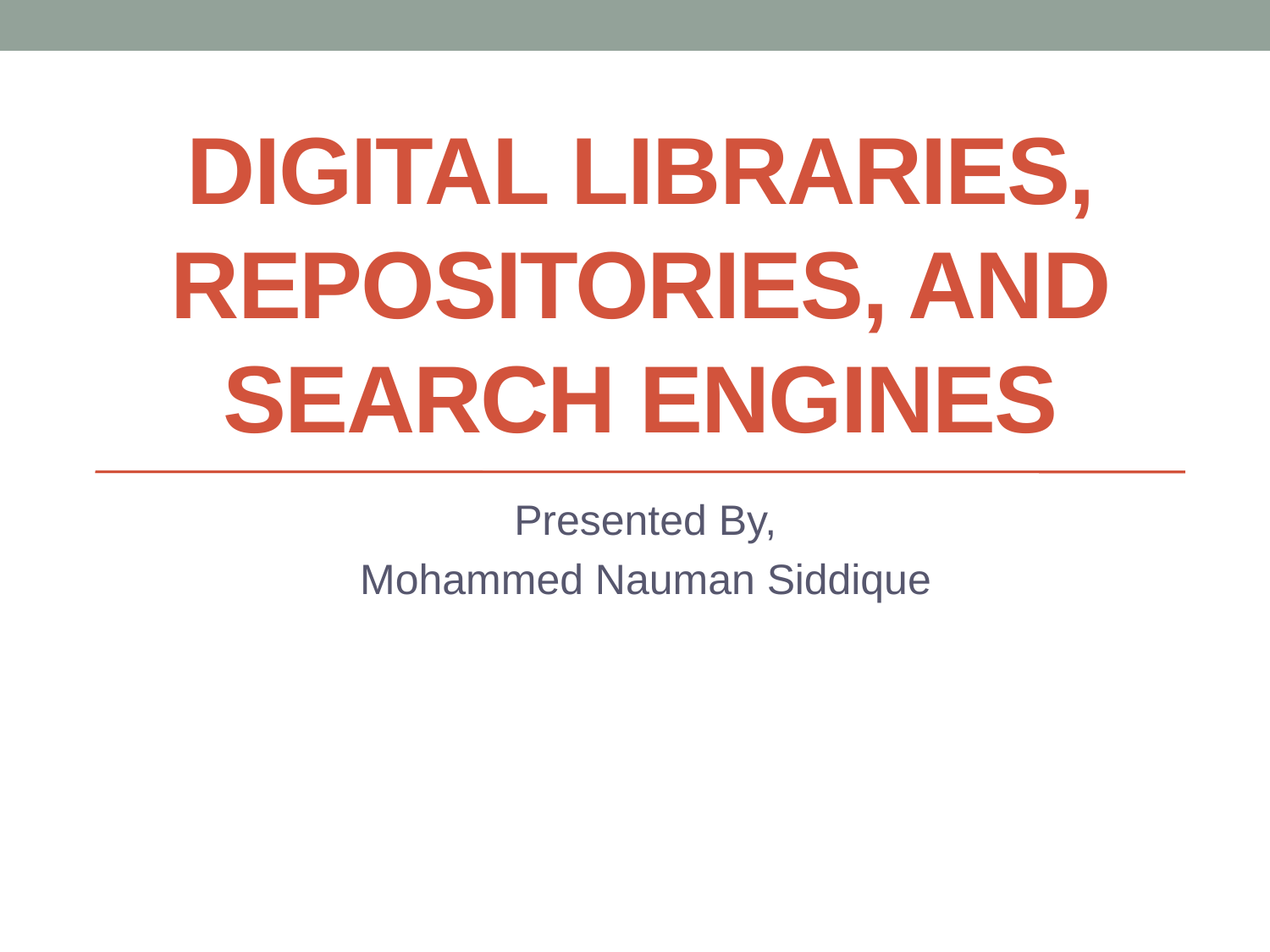

# Digital libraries, repositories, and search engines
Presented By,
Mohammed Nauman Siddique